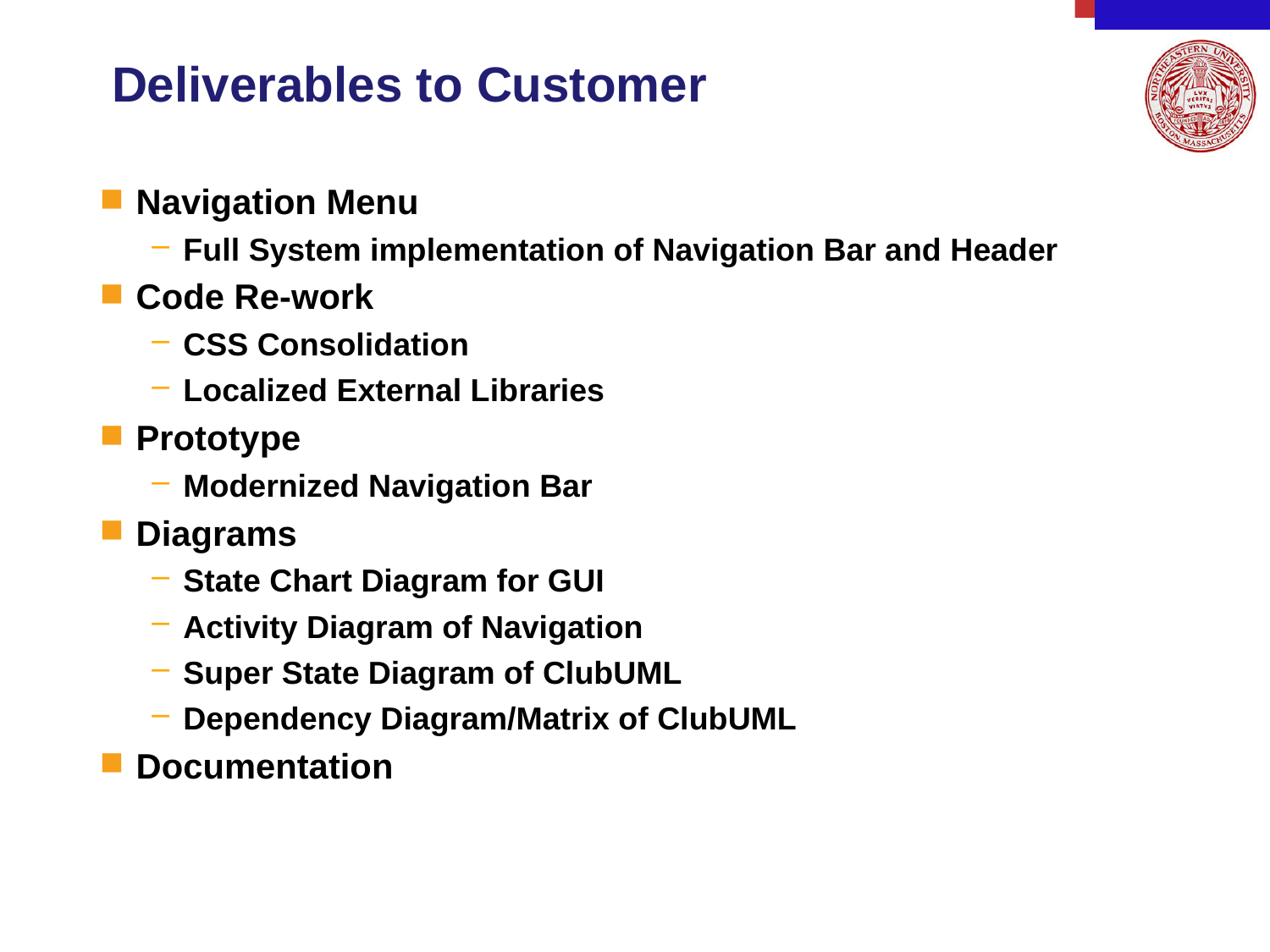

# Deliverables to Customer
Navigation Menu
Full System implementation of Navigation Bar and Header
Code Re-work
CSS Consolidation
Localized External Libraries
Prototype
Modernized Navigation Bar
Diagrams
State Chart Diagram for GUI
Activity Diagram of Navigation
Super State Diagram of ClubUML
Dependency Diagram/Matrix of ClubUML
Documentation